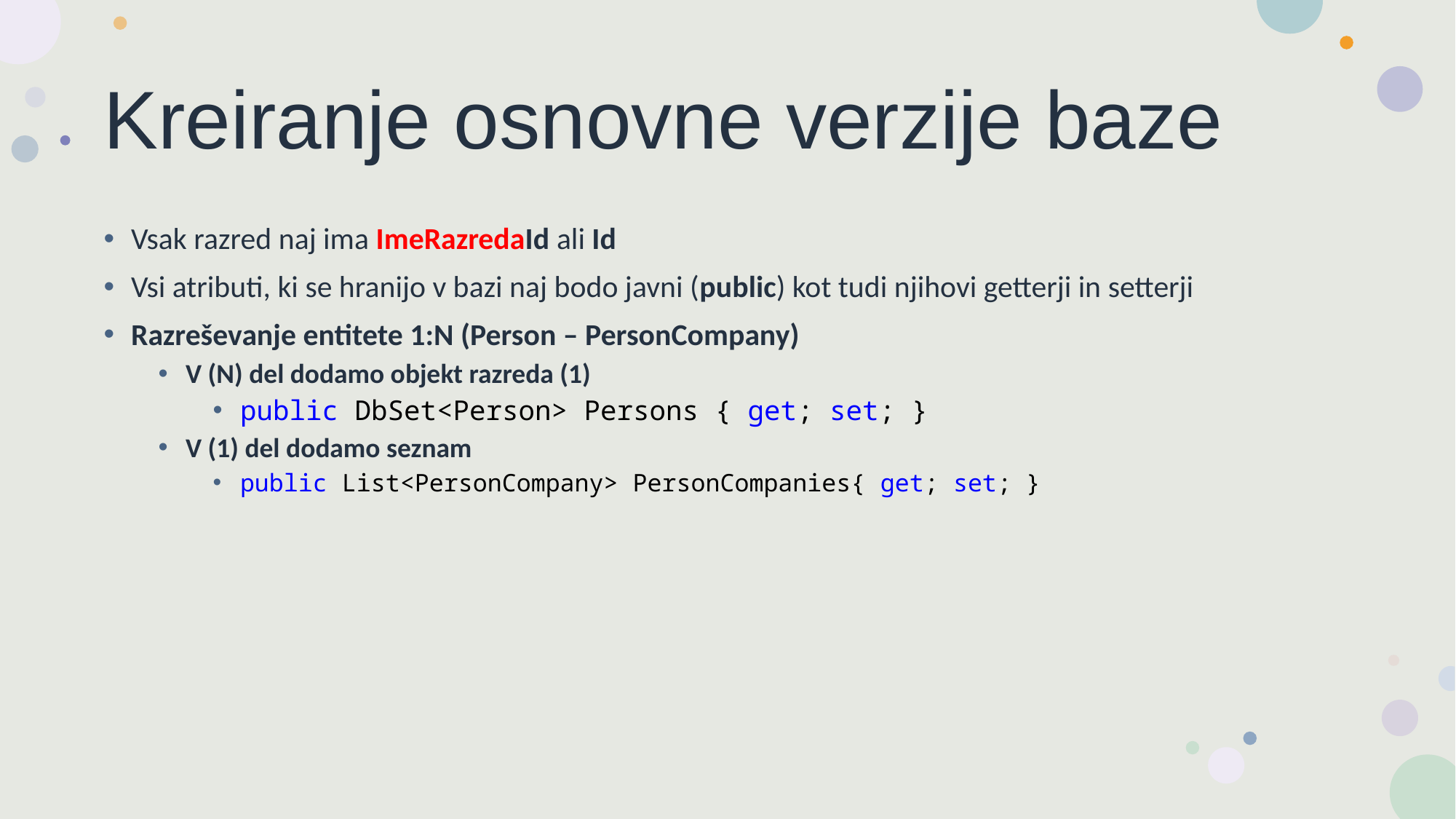

# Kreiranje osnovne verzije baze
Vsak razred naj ima ImeRazredaId ali Id
Vsi atributi, ki se hranijo v bazi naj bodo javni (public) kot tudi njihovi getterji in setterji
Razreševanje entitete 1:N (Person – PersonCompany)
V (N) del dodamo objekt razreda (1)
public DbSet<Person> Persons { get; set; }
V (1) del dodamo seznam
public List<PersonCompany> PersonCompanies{ get; set; }